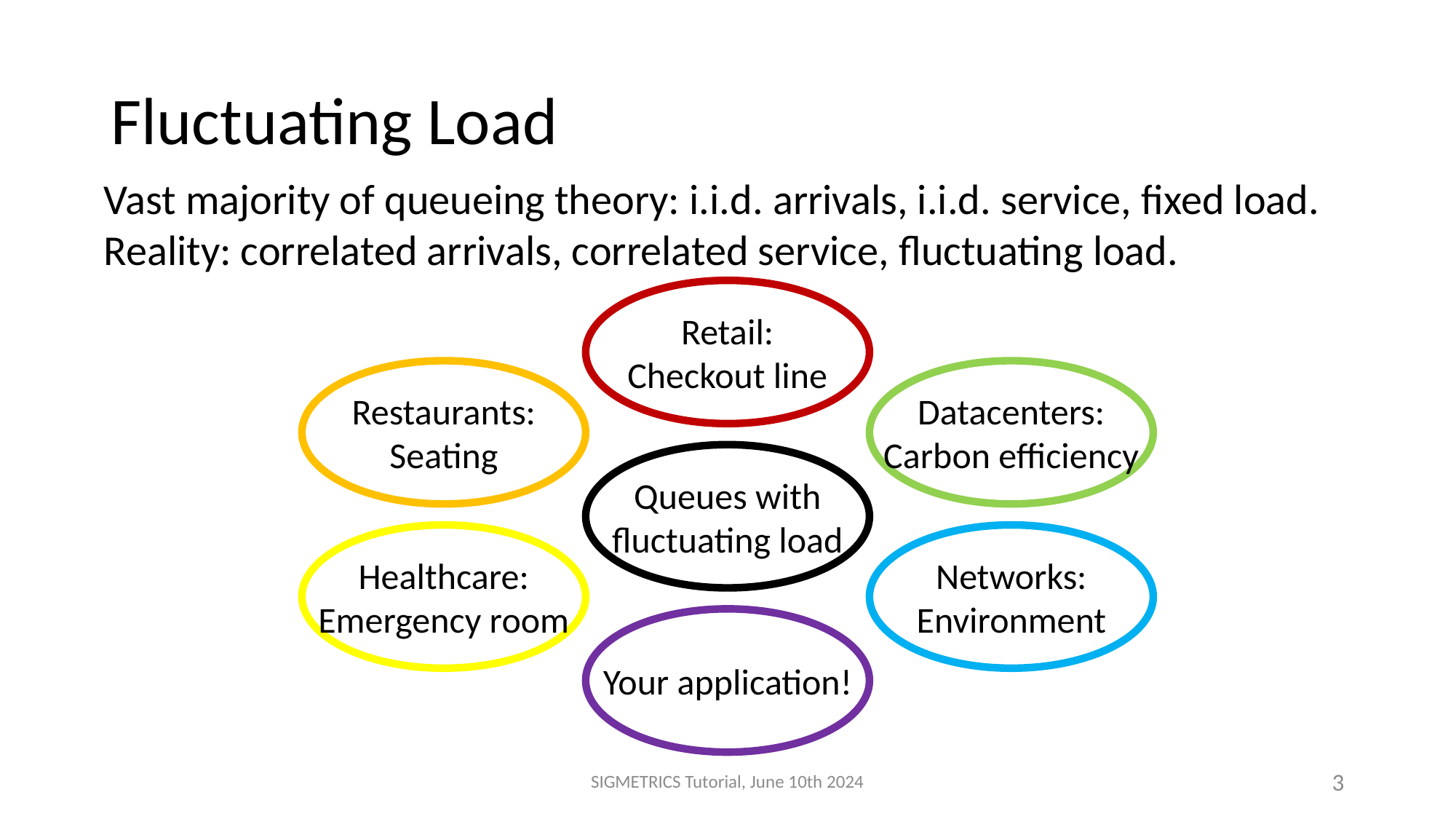

# Fluctuating Load
Vast majority of queueing theory: i.i.d. arrivals, i.i.d. service, fixed load.
Reality: correlated arrivals, correlated service, fluctuating load.
Retail:
Checkout line
Restaurants:
Seating
Datacenters:
Carbon efficiency
Queues with
fluctuating load
Healthcare:
Emergency room
Networks:
Environment
Your application!
SIGMETRICS Tutorial, June 10th 2024
3